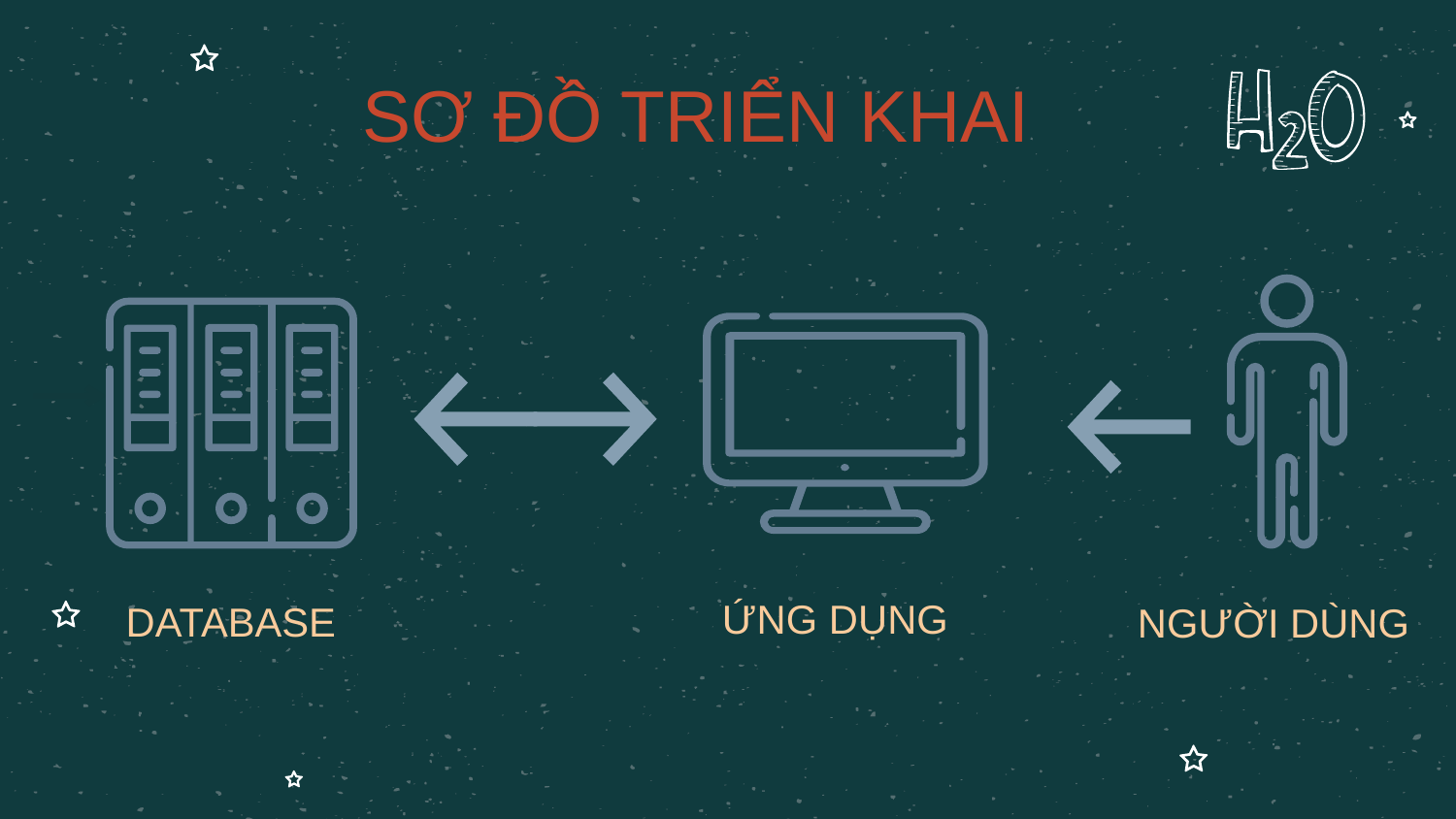

SƠ ĐỒ TRIỂN KHAI

ỨNG DỤNG
DATABASE
NGƯỜI DÙNG